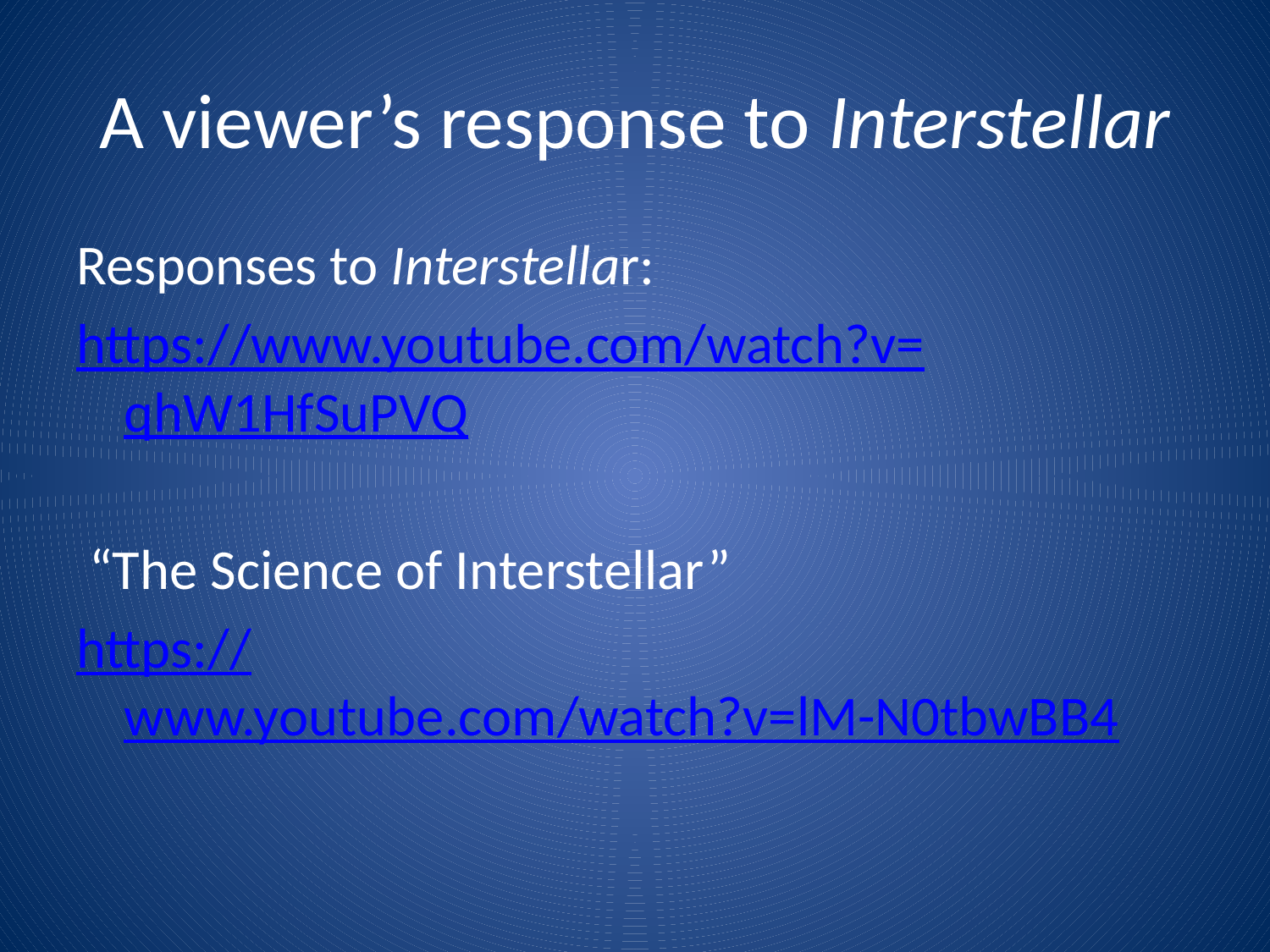

# A viewer’s response to Interstellar
Responses to Interstellar:
https://www.youtube.com/watch?v=qhW1HfSuPVQ

 “The Science of Interstellar”
https://www.youtube.com/watch?v=lM-N0tbwBB4